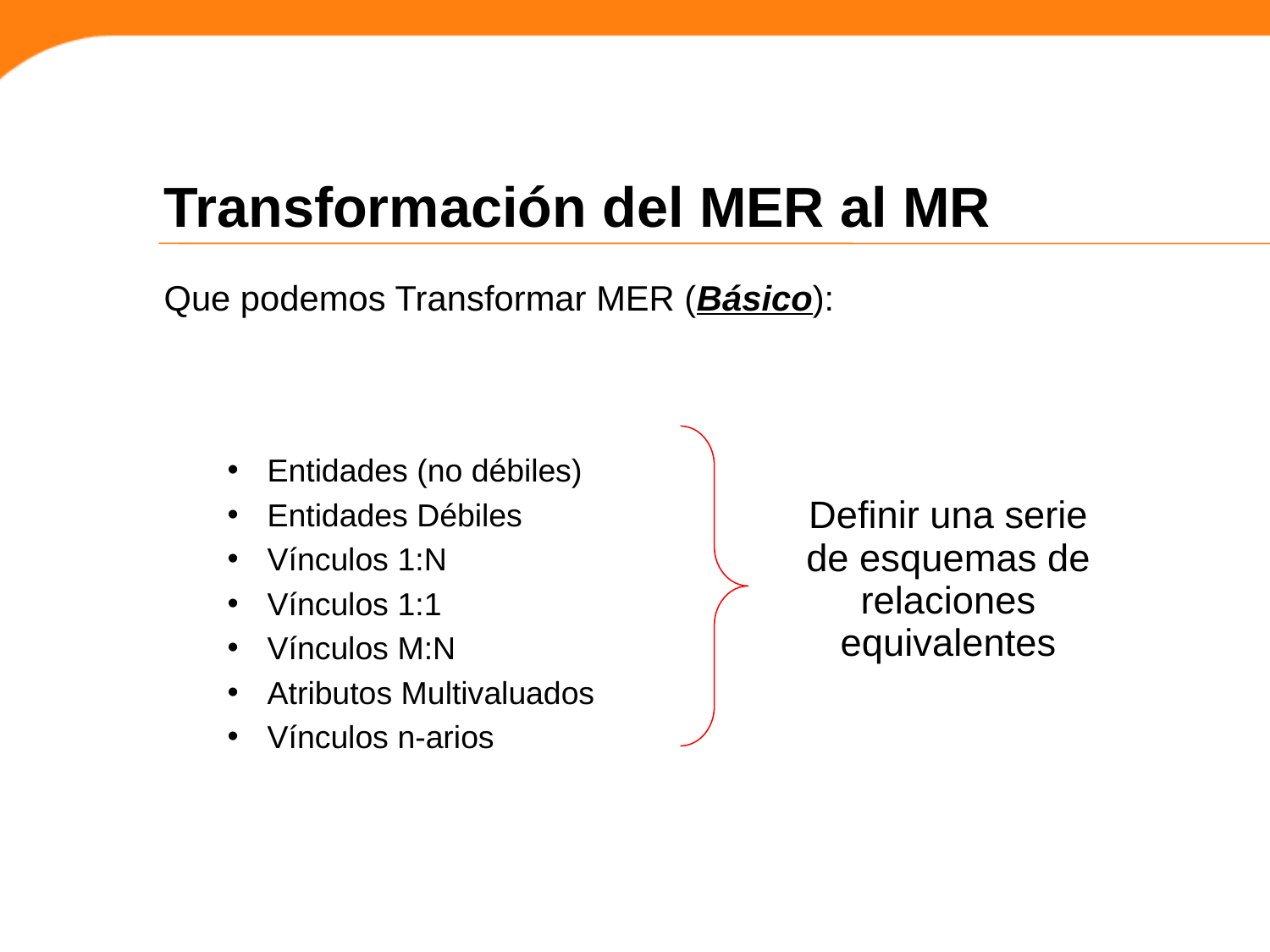

Transformación del MER al MR
Que podemos Transformar MER (Básico):

Entidades (no débiles)
Entidades Débiles
Vínculos 1:N
Vínculos 1:1
Vínculos M:N
Atributos Multivaluados
Vínculos n-arios

Definir una serie
de esquemas de
relaciones
equivalentes